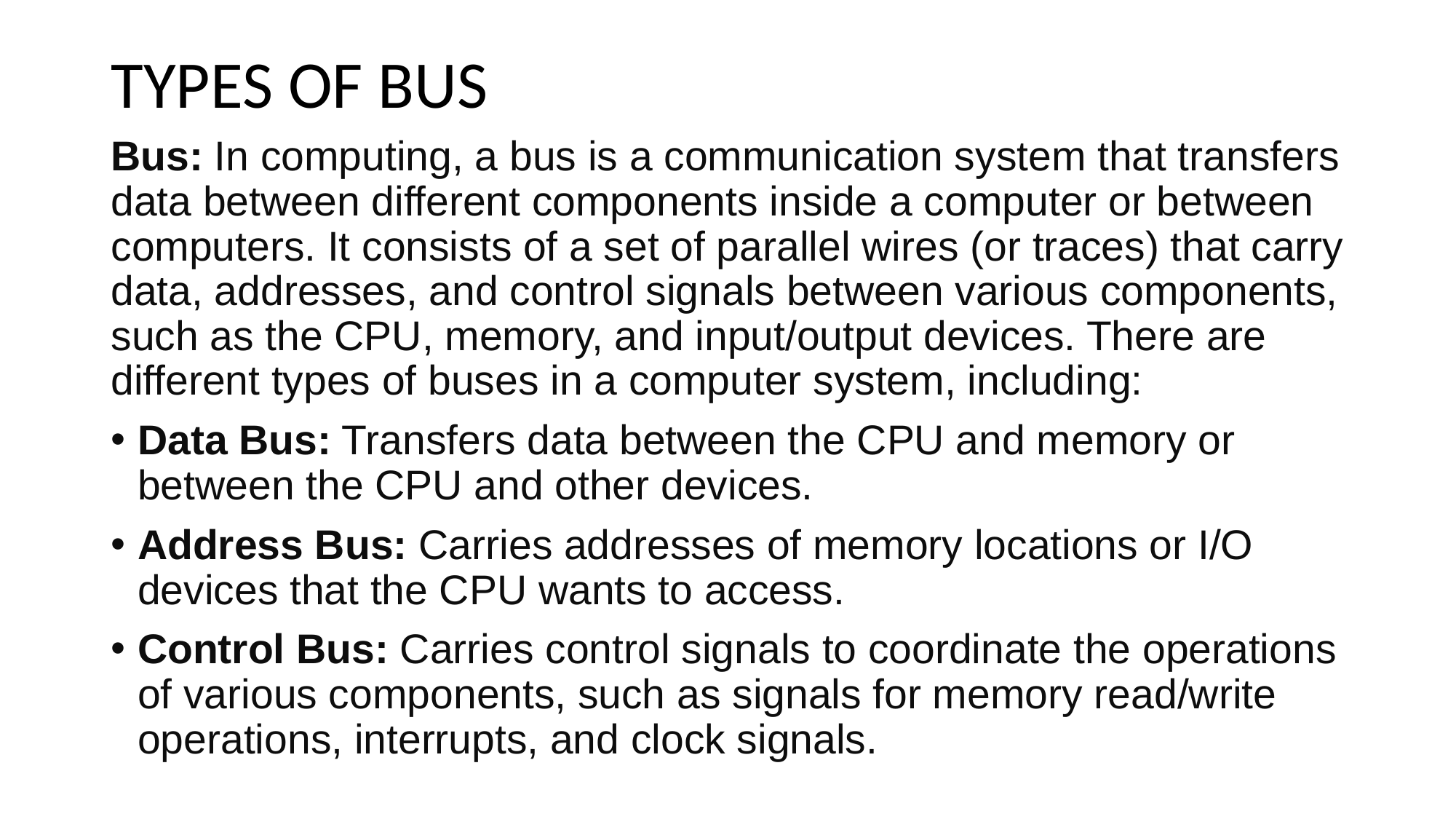

# TYPES OF BUS
Bus: In computing, a bus is a communication system that transfers data between different components inside a computer or between computers. It consists of a set of parallel wires (or traces) that carry data, addresses, and control signals between various components, such as the CPU, memory, and input/output devices. There are different types of buses in a computer system, including:
Data Bus: Transfers data between the CPU and memory or between the CPU and other devices.
Address Bus: Carries addresses of memory locations or I/O devices that the CPU wants to access.
Control Bus: Carries control signals to coordinate the operations of various components, such as signals for memory read/write operations, interrupts, and clock signals.